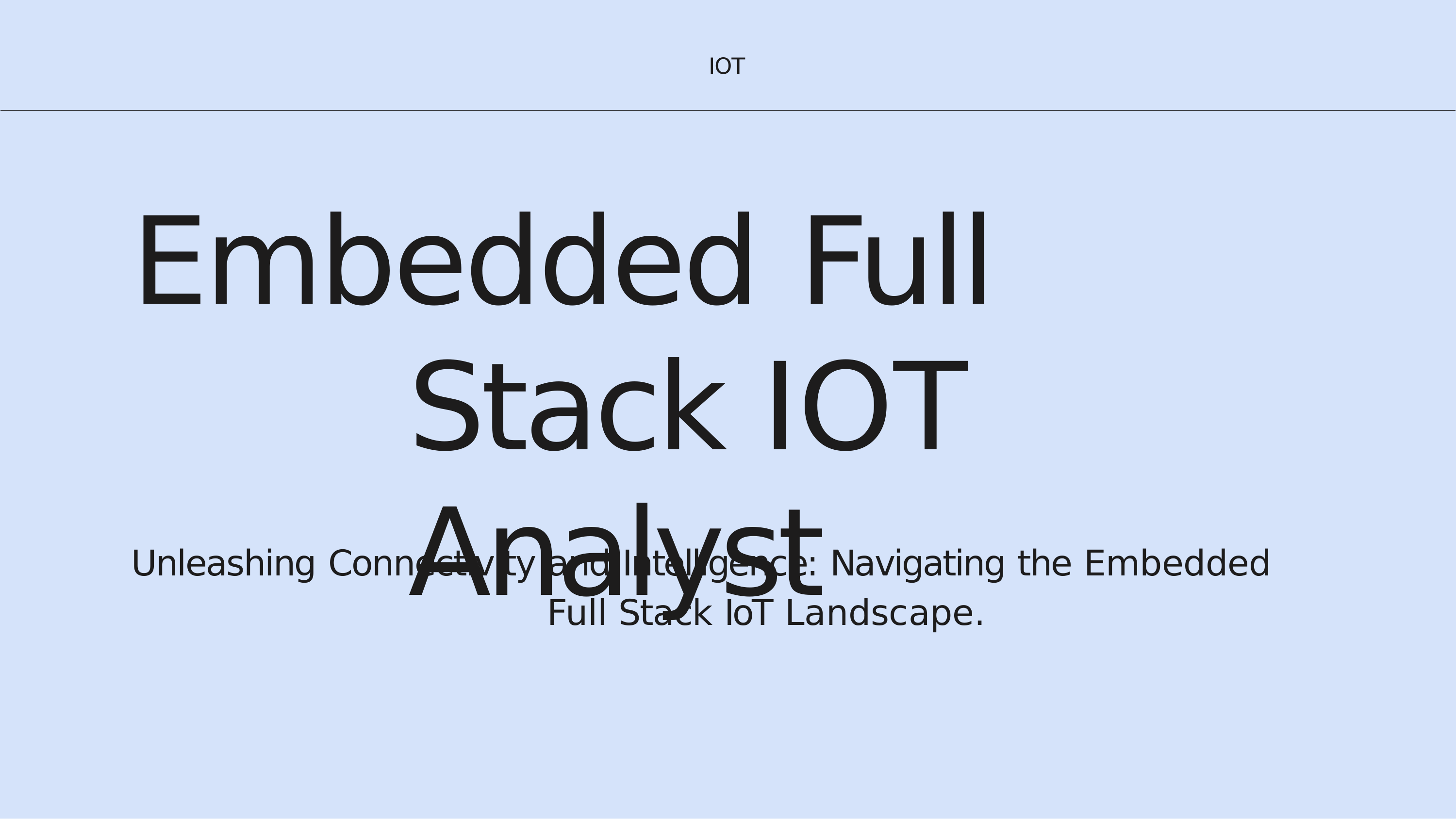

IOT

# Embedded Full Stack IOT Analyst
Unleashing Connectivity and Intelligence: Navigating the Embedded Full Stack IoT Landscape.